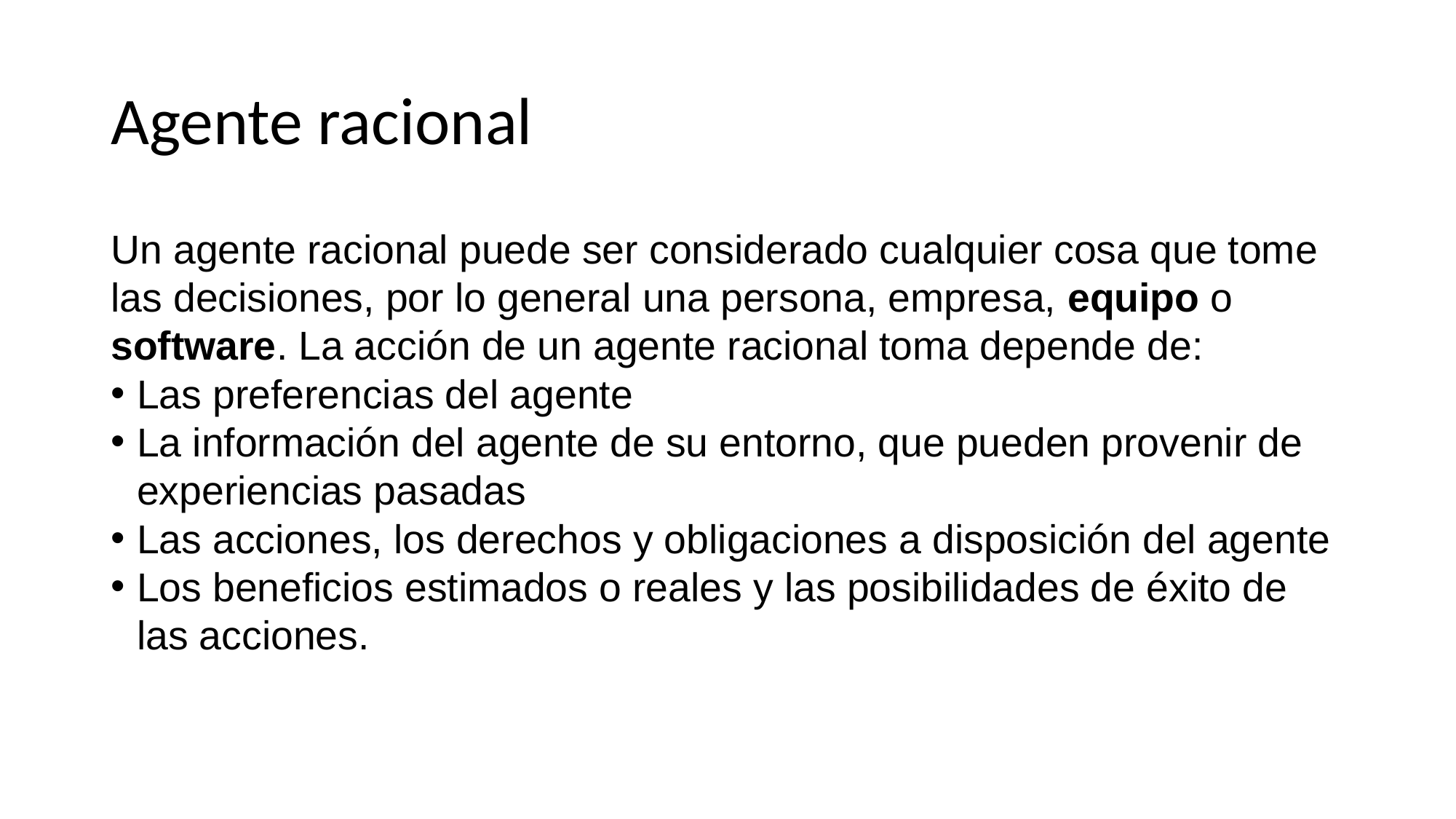

# Agente racional
Un agente racional puede ser considerado cualquier cosa que tome las decisiones, por lo general una persona, empresa, equipo o software. La acción de un agente racional toma depende de:
Las preferencias del agente
La información del agente de su entorno, que pueden provenir de experiencias pasadas
Las acciones, los derechos y obligaciones a disposición del agente
Los beneficios estimados o reales y las posibilidades de éxito de las acciones.